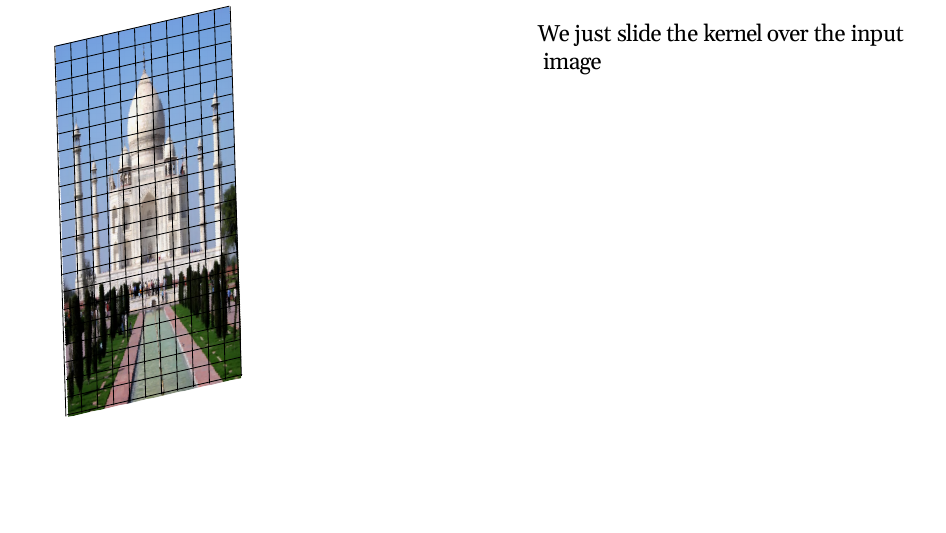

# We just slide the kernel over the input  image